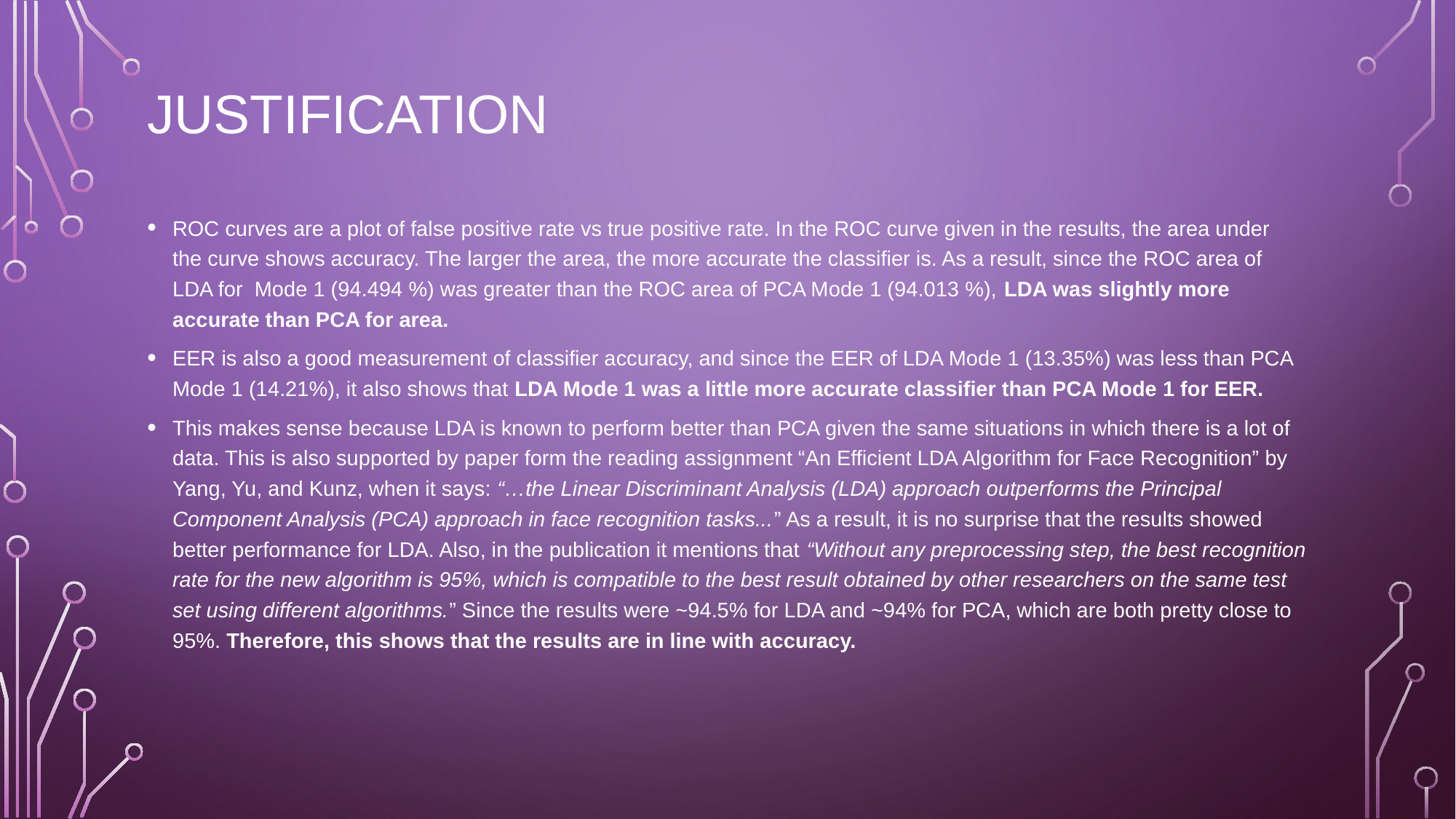

# Justification
ROC curves are a plot of false positive rate vs true positive rate. In the ROC curve given in the results, the area under the curve shows accuracy. The larger the area, the more accurate the classifier is. As a result, since the ROC area of LDA for  Mode 1 (94.494 %) was greater than the ROC area of PCA Mode 1 (94.013 %), LDA was slightly more accurate than PCA for area.
EER is also a good measurement of classifier accuracy, and since the EER of LDA Mode 1 (13.35%) was less than PCA Mode 1 (14.21%), it also shows that LDA Mode 1 was a little more accurate classifier than PCA Mode 1 for EER.
This makes sense because LDA is known to perform better than PCA given the same situations in which there is a lot of data. This is also supported by paper form the reading assignment “An Efficient LDA Algorithm for Face Recognition” by Yang, Yu, and Kunz, when it says: “…the Linear Discriminant Analysis (LDA) approach outperforms the Principal Component Analysis (PCA) approach in face recognition tasks...” As a result, it is no surprise that the results showed better performance for LDA. Also, in the publication it mentions that “Without any preprocessing step, the best recognition rate for the new algorithm is 95%, which is compatible to the best result obtained by other researchers on the same test set using different algorithms.” Since the results were ~94.5% for LDA and ~94% for PCA, which are both pretty close to 95%. Therefore, this shows that the results are in line with accuracy.